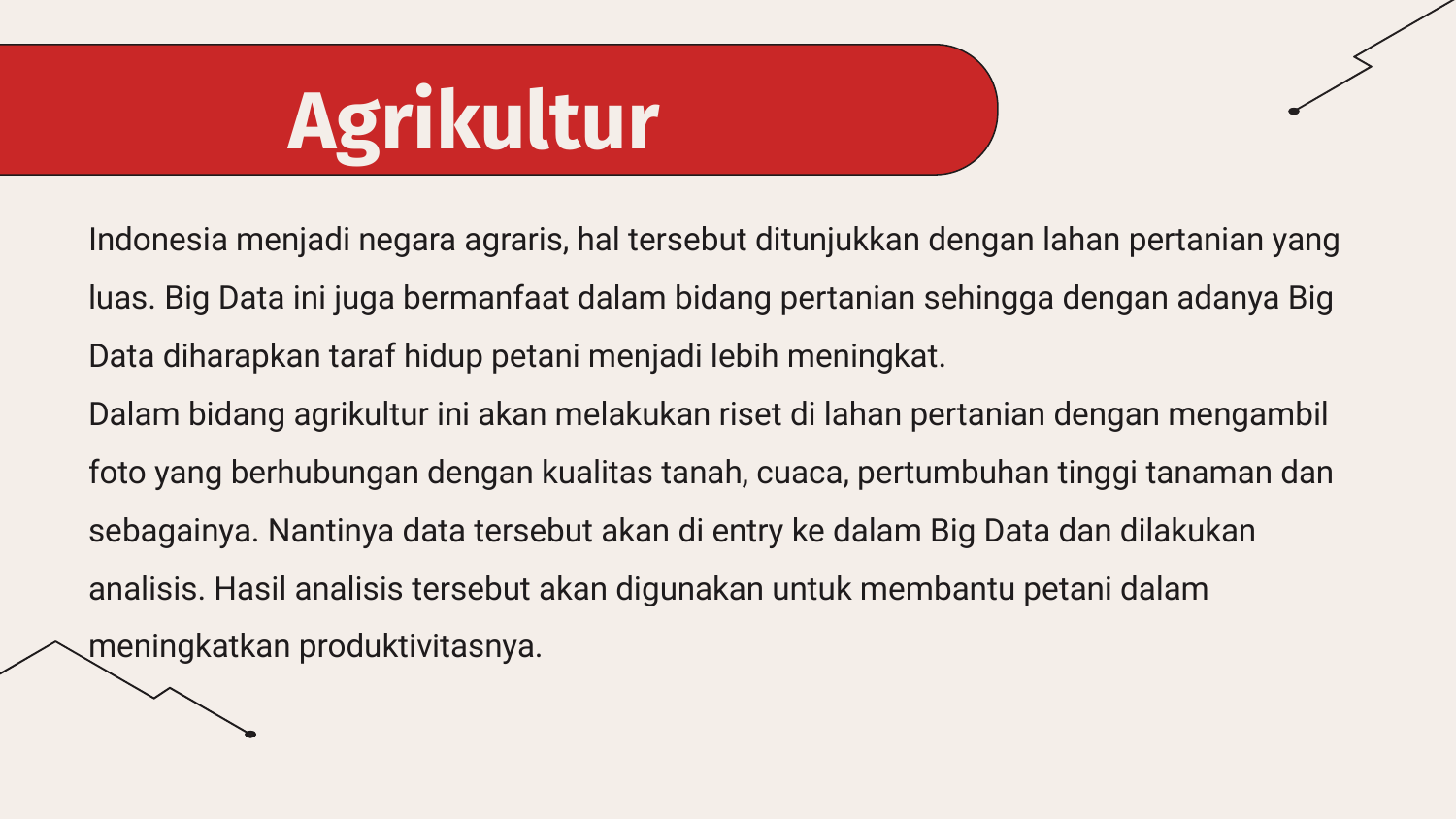

# Agrikultur
Indonesia menjadi negara agraris, hal tersebut ditunjukkan dengan lahan pertanian yang
luas. Big Data ini juga bermanfaat dalam bidang pertanian sehingga dengan adanya Big
Data diharapkan taraf hidup petani menjadi lebih meningkat.
Dalam bidang agrikultur ini akan melakukan riset di lahan pertanian dengan mengambil
foto yang berhubungan dengan kualitas tanah, cuaca, pertumbuhan tinggi tanaman dan
sebagainya. Nantinya data tersebut akan di entry ke dalam Big Data dan dilakukan
analisis. Hasil analisis tersebut akan digunakan untuk membantu petani dalam
meningkatkan produktivitasnya.